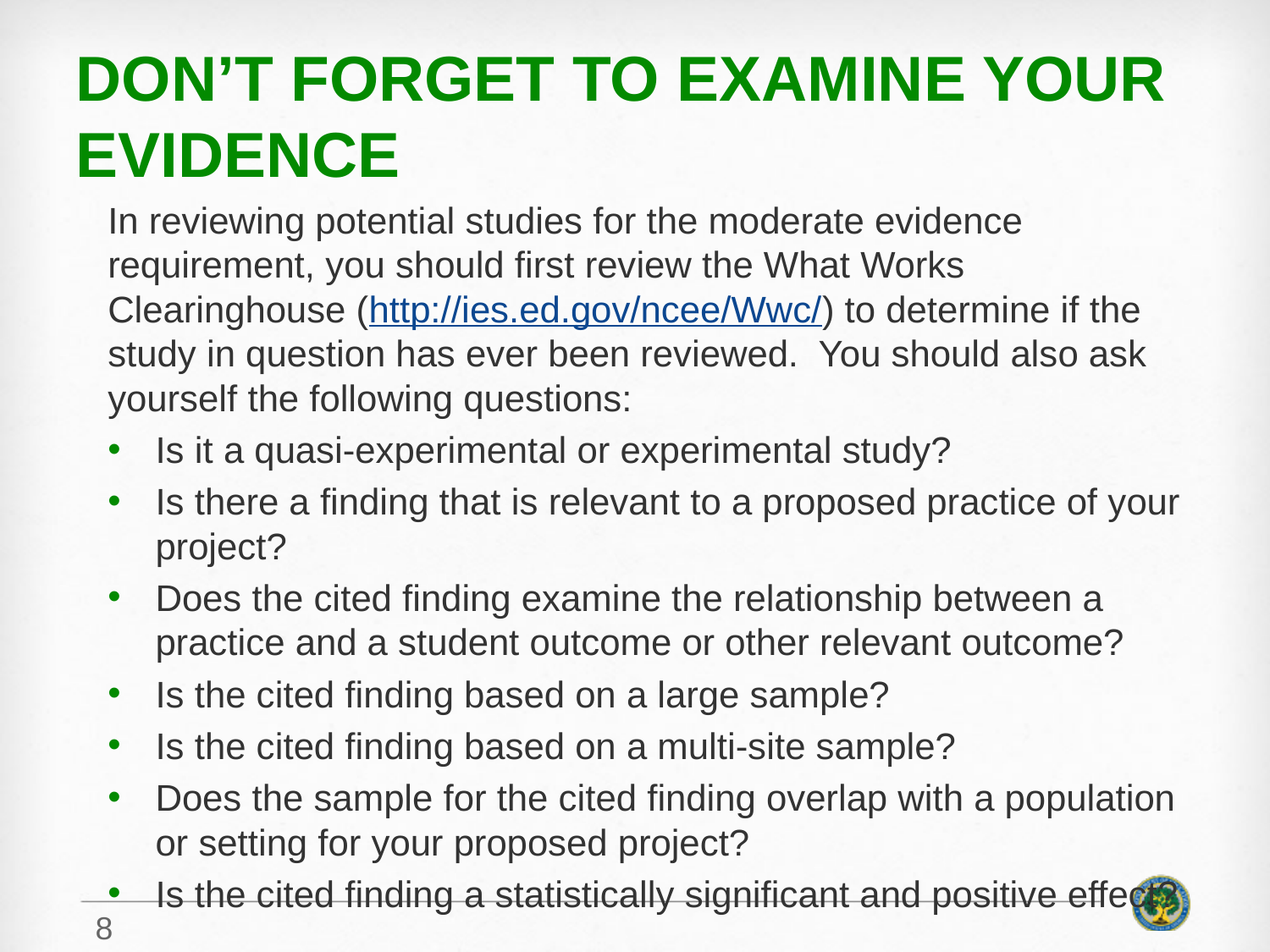

# Don’t forget to Examine your evidence
In reviewing potential studies for the moderate evidence requirement, you should first review the What Works Clearinghouse (http://ies.ed.gov/ncee/Wwc/) to determine if the study in question has ever been reviewed.  You should also ask yourself the following questions:
Is it a quasi-experimental or experimental study?
Is there a finding that is relevant to a proposed practice of your project?
Does the cited finding examine the relationship between a practice and a student outcome or other relevant outcome?
Is the cited finding based on a large sample?
Is the cited finding based on a multi-site sample?
Does the sample for the cited finding overlap with a population or setting for your proposed project?
Is the cited finding a statistically significant and positive effect?
8